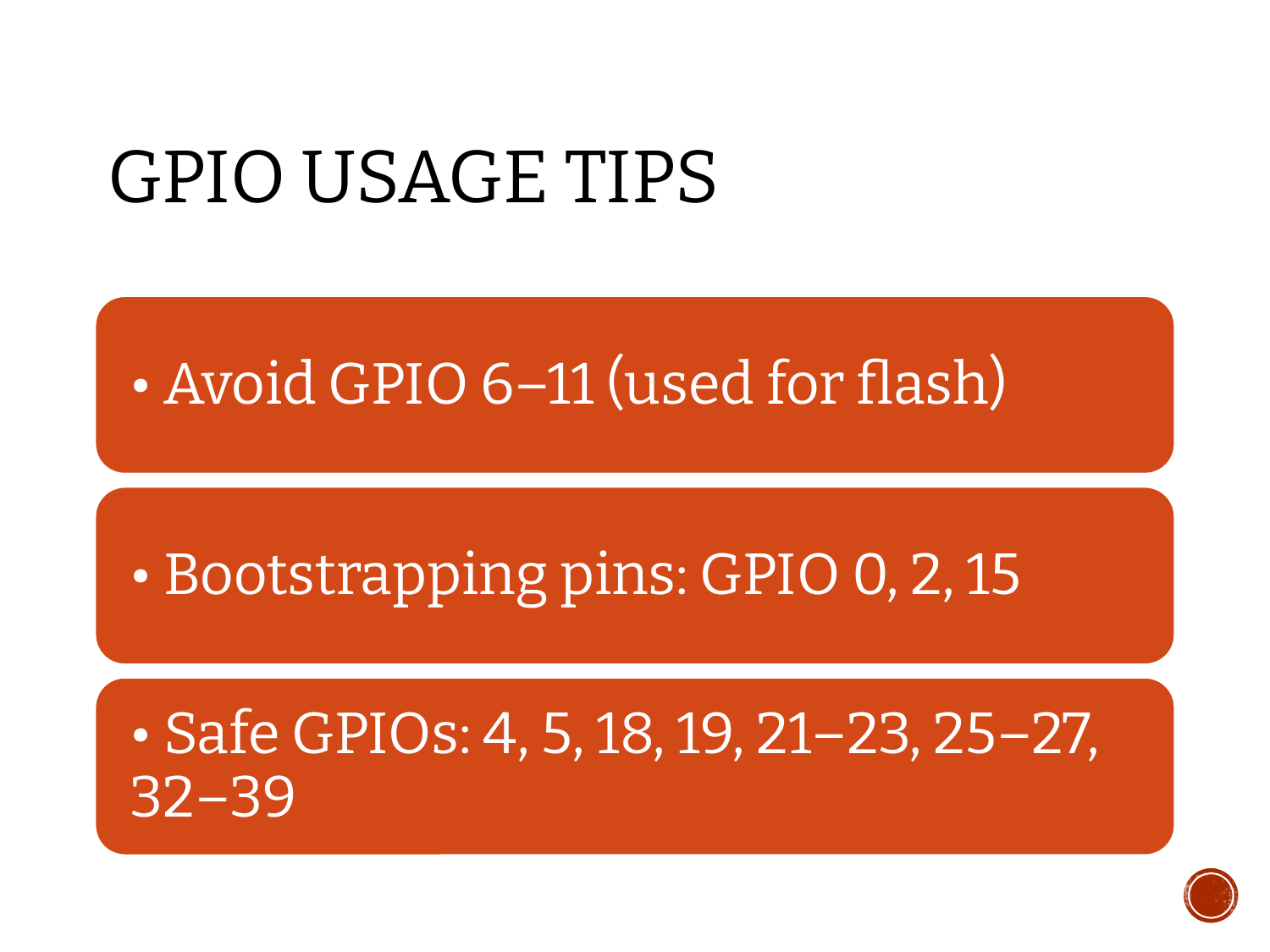

# GPIO Usage Tips
• Avoid GPIO 6–11 (used for flash)
• Bootstrapping pins: GPIO 0, 2, 15
• Safe GPIOs: 4, 5, 18, 19, 21–23, 25–27, 32–39